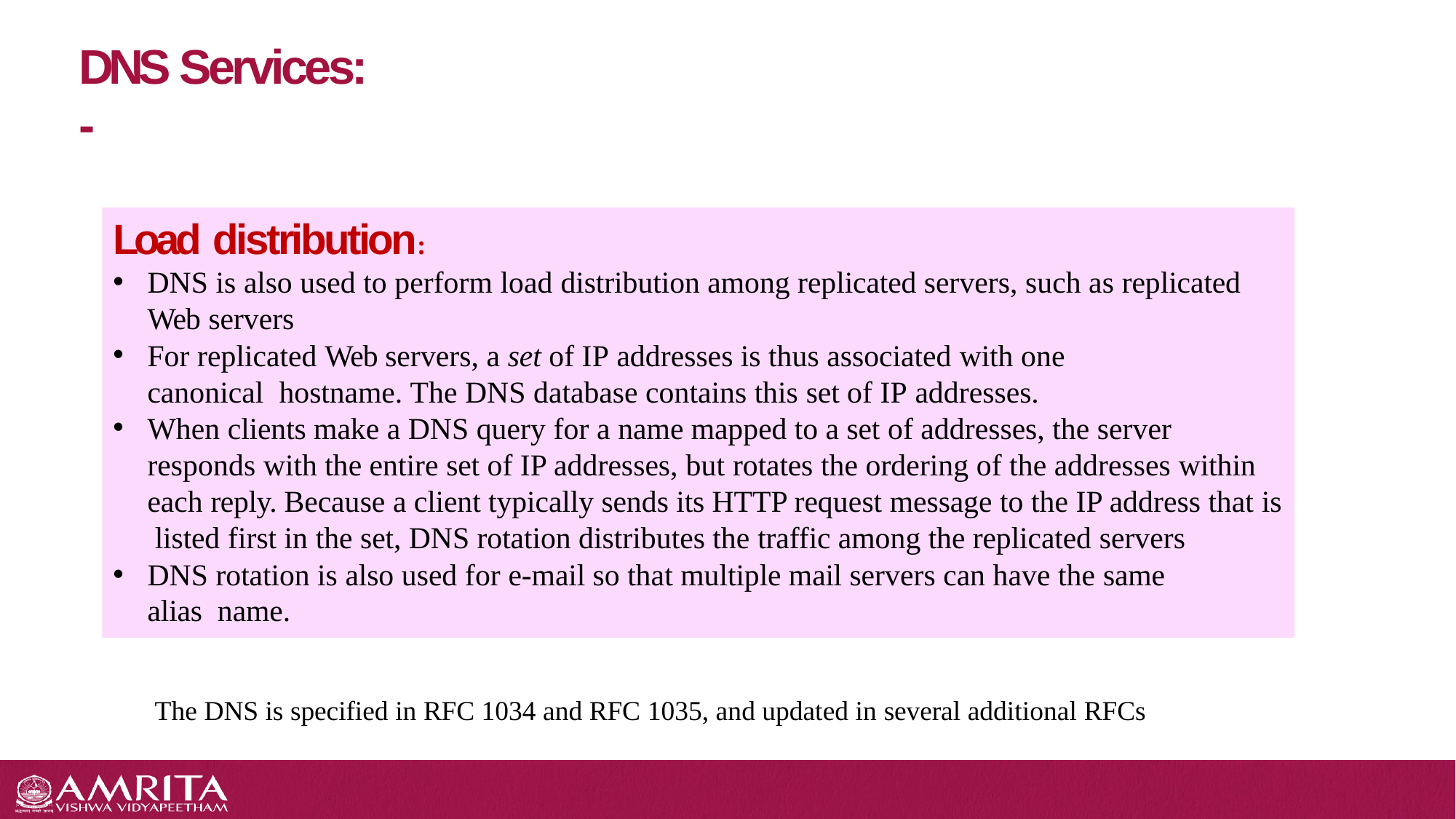

# DNS Services: -

Load distribution:
DNS is also used to perform load distribution among replicated servers, such as replicated
Web servers
For replicated Web servers, a set of IP addresses is thus associated with one canonical  hostname. The DNS database contains this set of IP addresses.
When clients make a DNS query for a name mapped to a set of addresses, the server  responds with the entire set of IP addresses, but rotates the ordering of the addresses within  each reply. Because a client typically sends its HTTP request message to the IP address that is  listed first in the set, DNS rotation distributes the traffic among the replicated servers
DNS rotation is also used for e-mail so that multiple mail servers can have the same alias  name.

The DNS is specified in RFC 1034 and RFC 1035, and updated in several additional RFCs